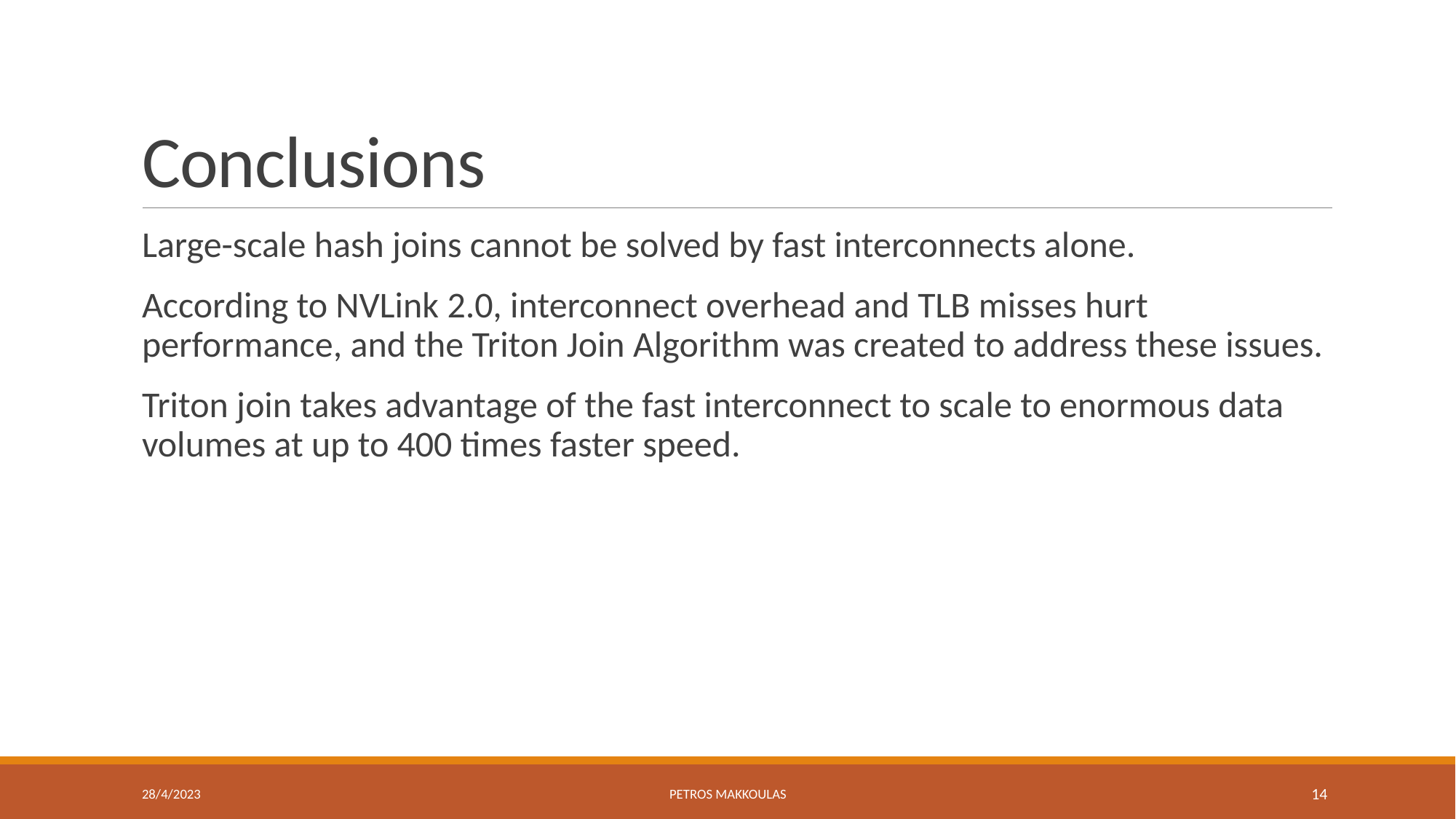

# Conclusions
Large-scale hash joins cannot be solved by fast interconnects alone.
According to NVLink 2.0, interconnect overhead and TLB misses hurt performance, and the Triton Join Algorithm was created to address these issues.
Triton join takes advantage of the fast interconnect to scale to enormous data volumes at up to 400 times faster speed.
28/4/2023
Petros Makkoulas
14